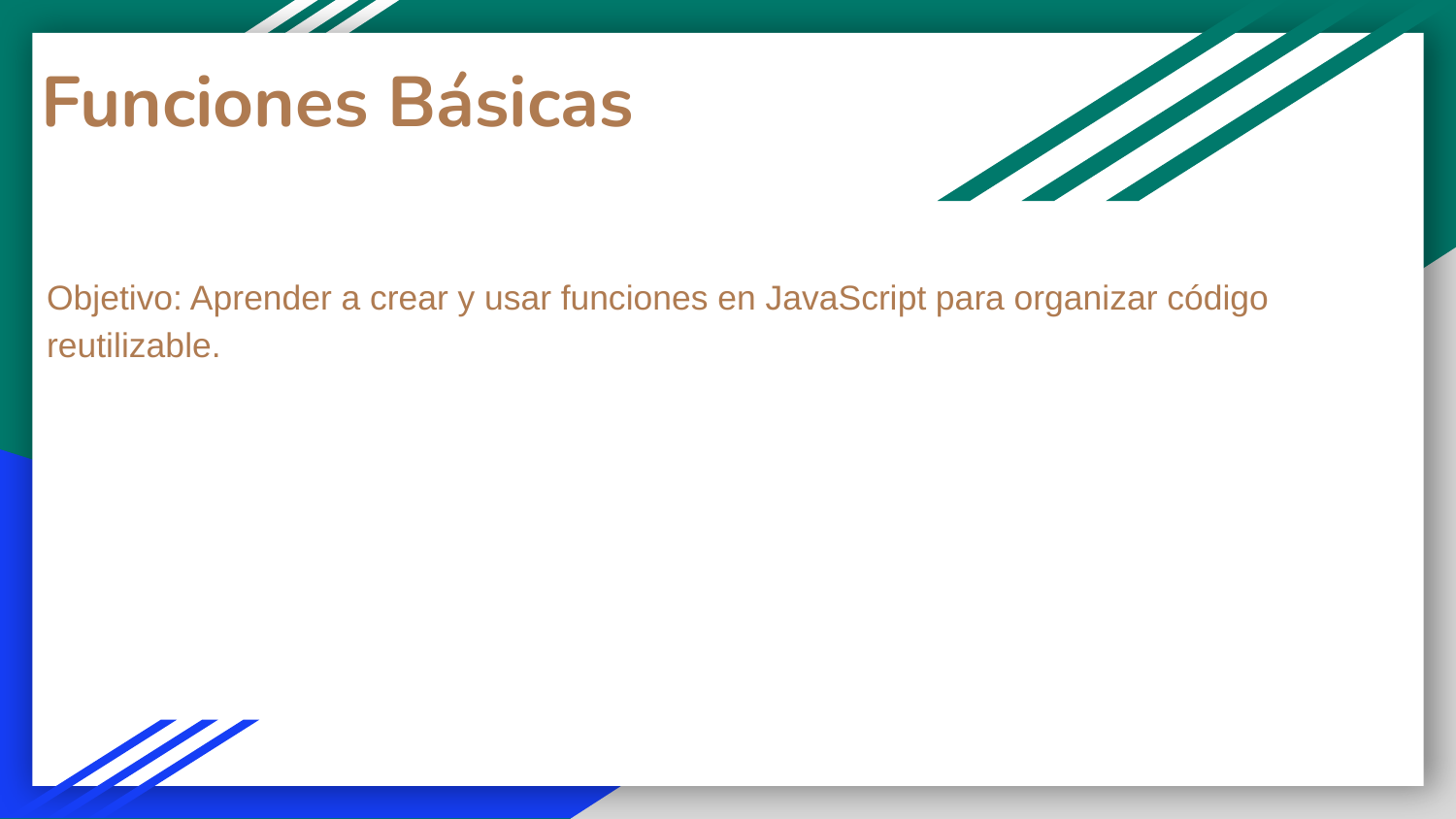

Funciones Básicas
Objetivo: Aprender a crear y usar funciones en JavaScript para organizar código reutilizable.